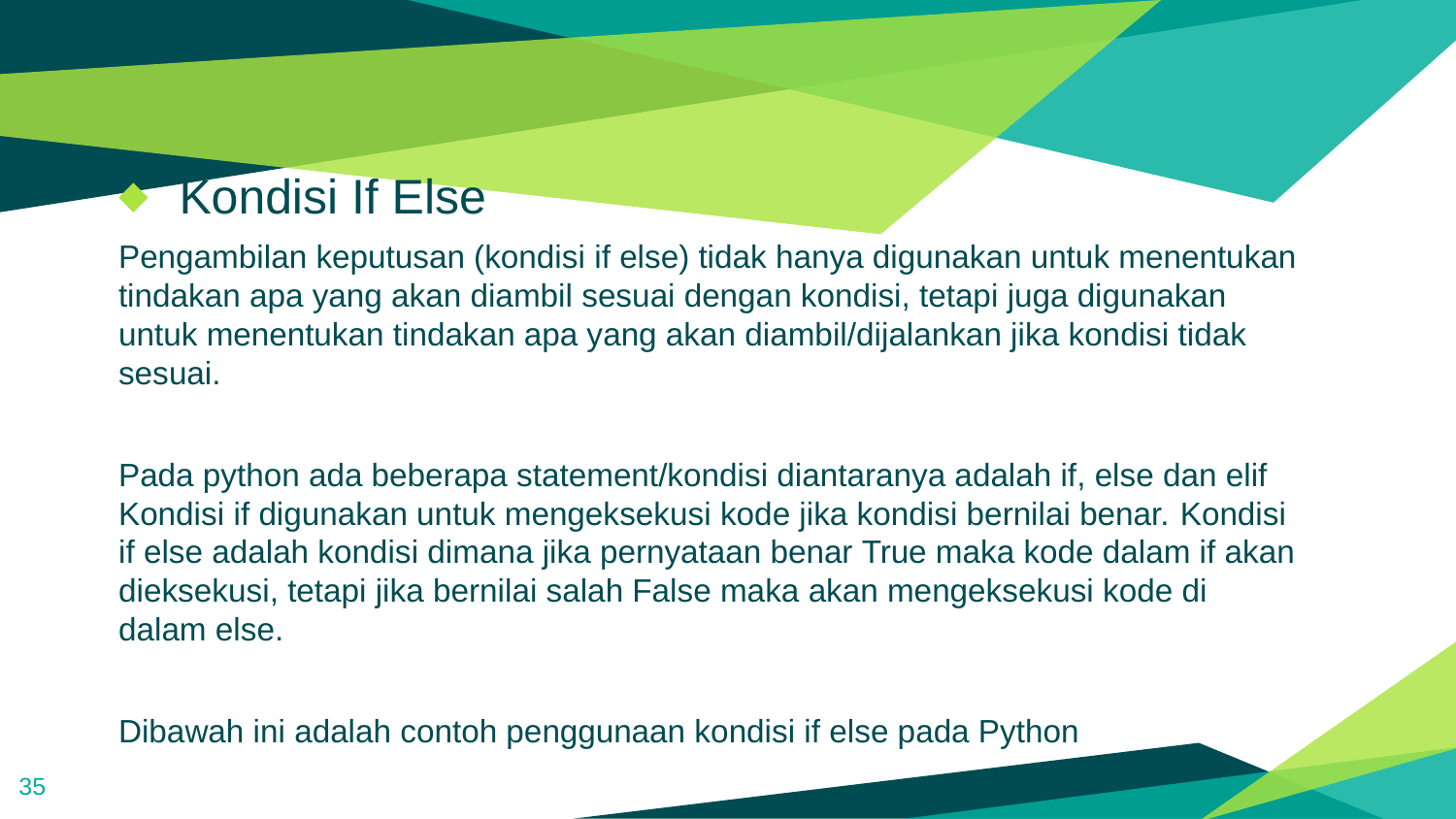

#
Kondisi If Else
Pengambilan keputusan (kondisi if else) tidak hanya digunakan untuk menentukan tindakan apa yang akan diambil sesuai dengan kondisi, tetapi juga digunakan untuk menentukan tindakan apa yang akan diambil/dijalankan jika kondisi tidak sesuai.

Pada python ada beberapa statement/kondisi diantaranya adalah if, else dan elif Kondisi if digunakan untuk mengeksekusi kode jika kondisi bernilai benar. Kondisi if else adalah kondisi dimana jika pernyataan benar True maka kode dalam if akan dieksekusi, tetapi jika bernilai salah False maka akan mengeksekusi kode di dalam else.

Dibawah ini adalah contoh penggunaan kondisi if else pada Python

35